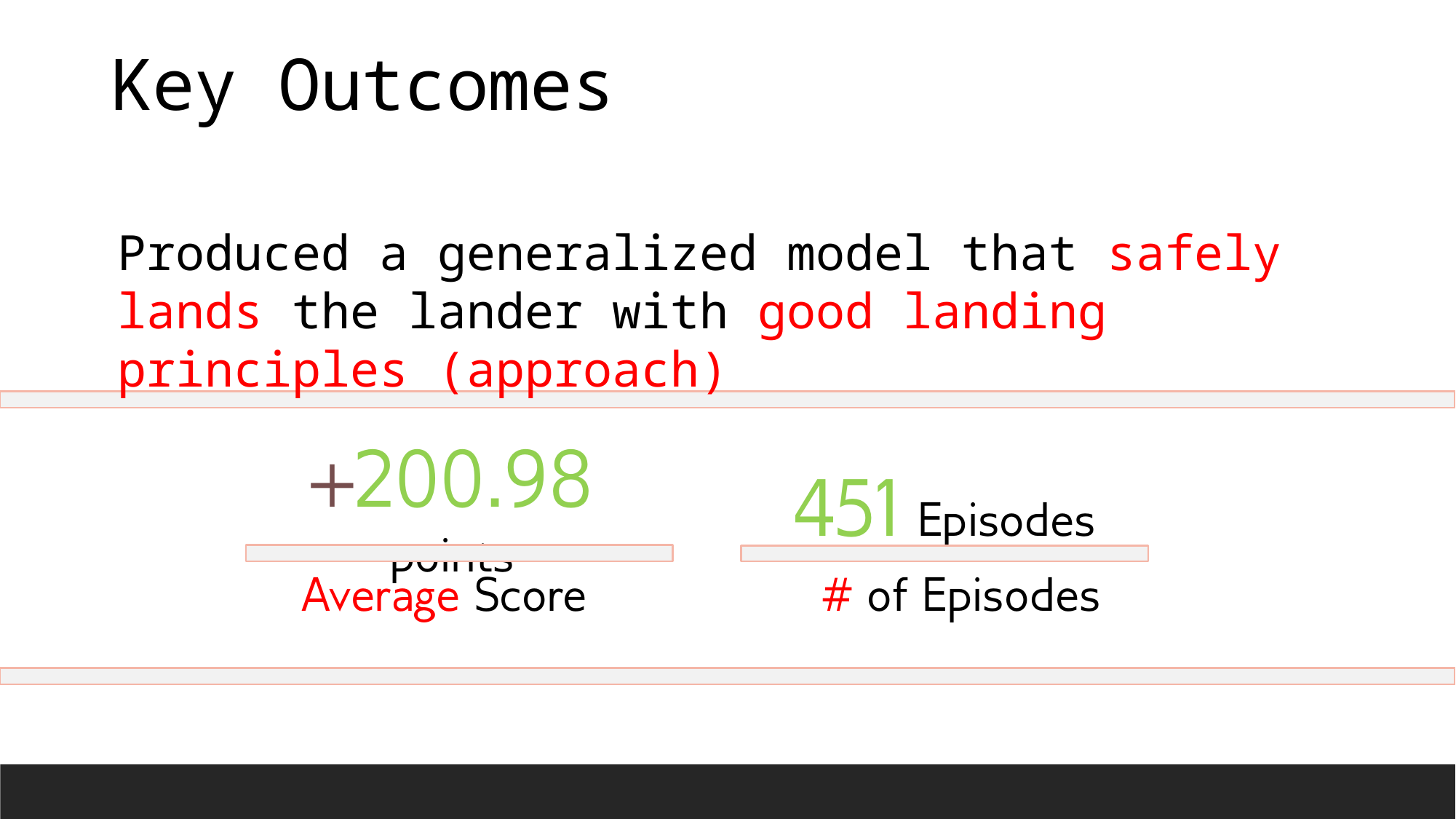

Key Outcomes
Produced a generalized model that safely lands the lander with good landing principles (approach)

451 Episodes
+200.98 points

Average Score
# of Episodes